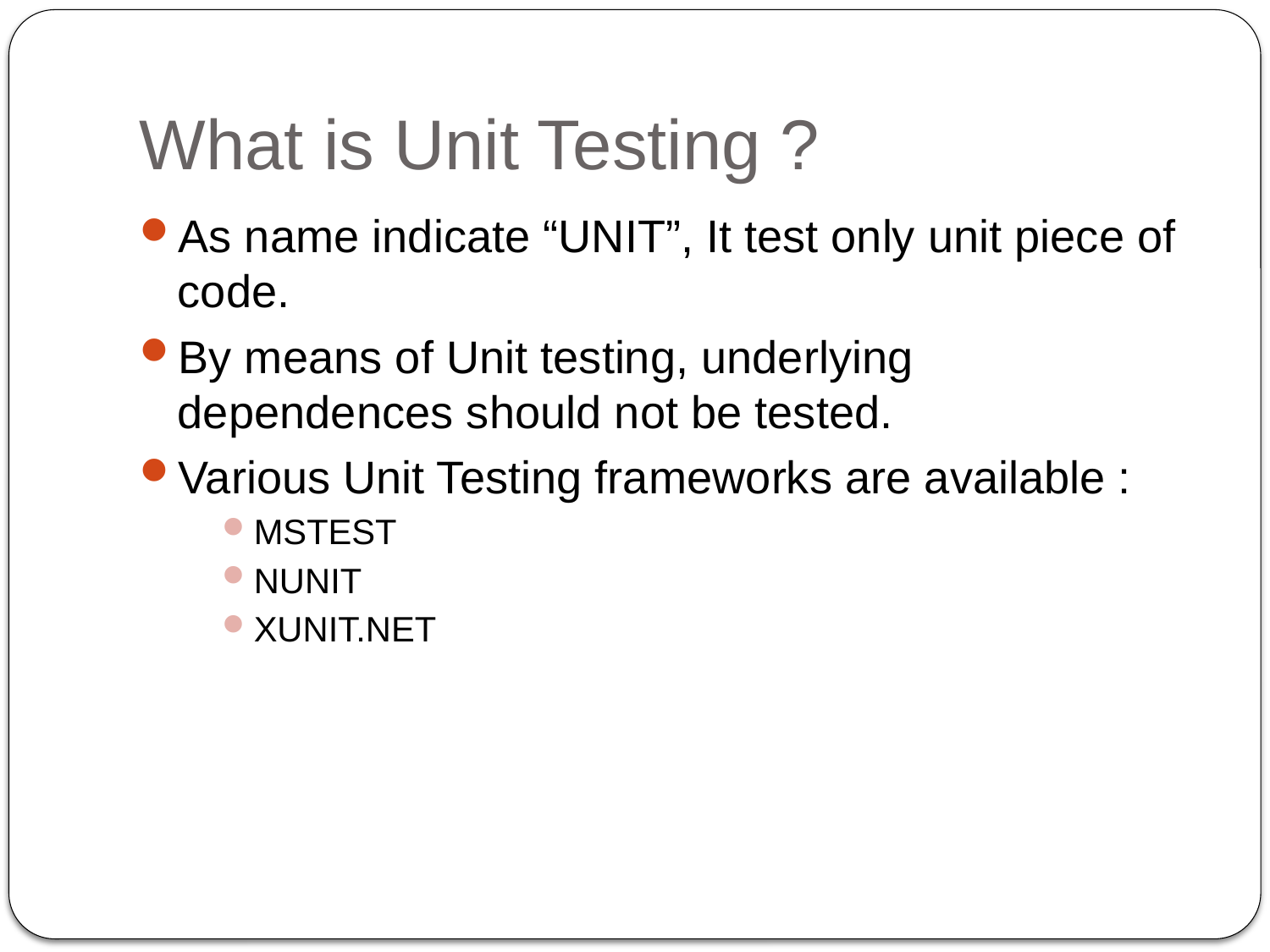

# What is Unit Testing ?
As name indicate “UNIT”, It test only unit piece of code.
By means of Unit testing, underlying dependences should not be tested.
Various Unit Testing frameworks are available :
MSTEST
NUNIT
XUNIT.NET